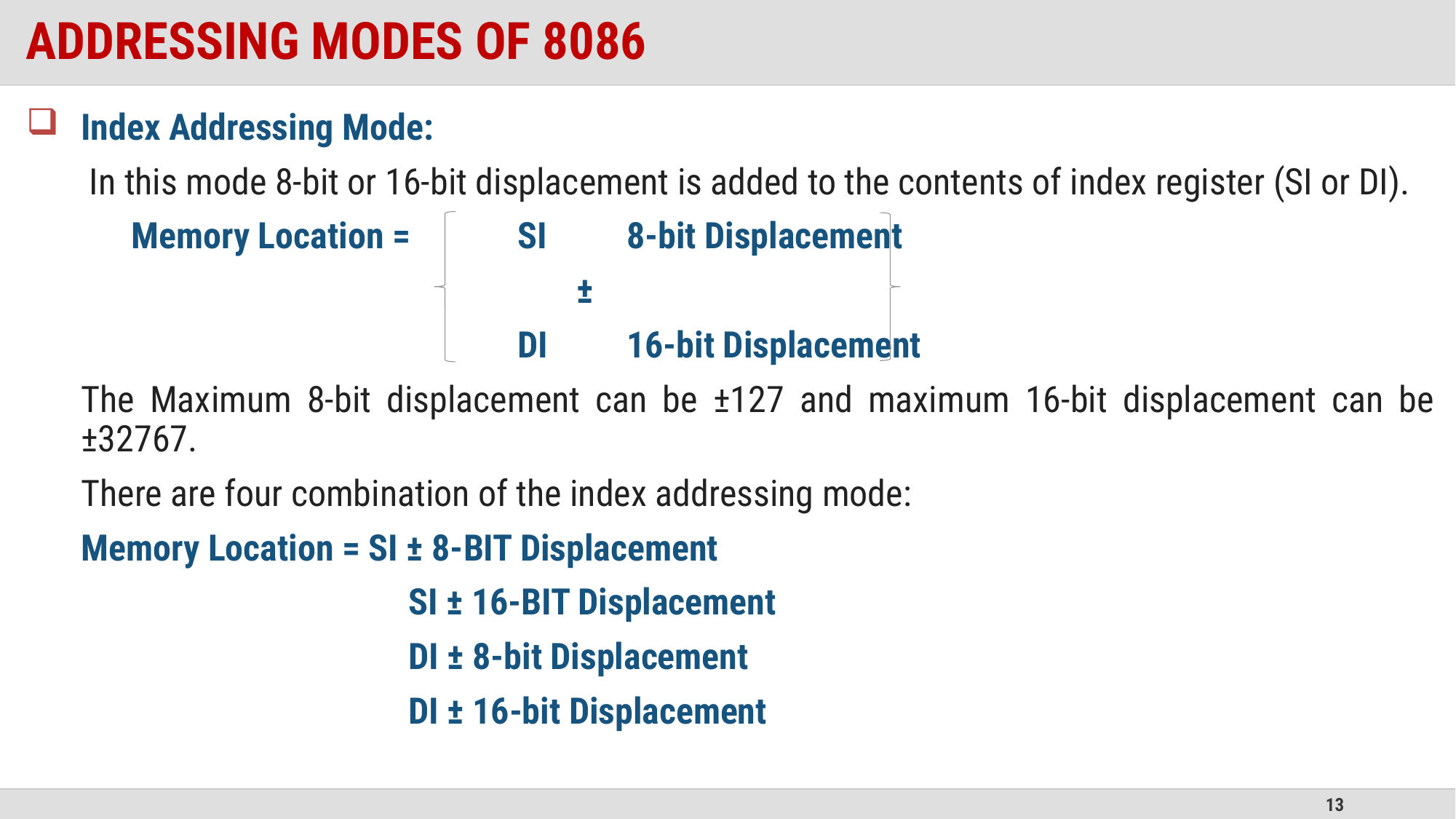

# ADDRESSING MODES OF 8086
Index Addressing Mode:
	 In this mode 8-bit or 16-bit displacement is added to the contents of index register (SI or DI).
	      Memory Location = 	SI	8-bit Displacement
				         	       ±
				 	DI 	16-bit Displacement
	The Maximum 8-bit displacement can be ±127 and maximum 16-bit displacement can be ±32767.
	There are four combination of the index addressing mode:
	Memory Location = SI ± 8-BIT Displacement
				SI ± 16-BIT Displacement
				DI ± 8-bit Displacement
				DI ± 16-bit Displacement